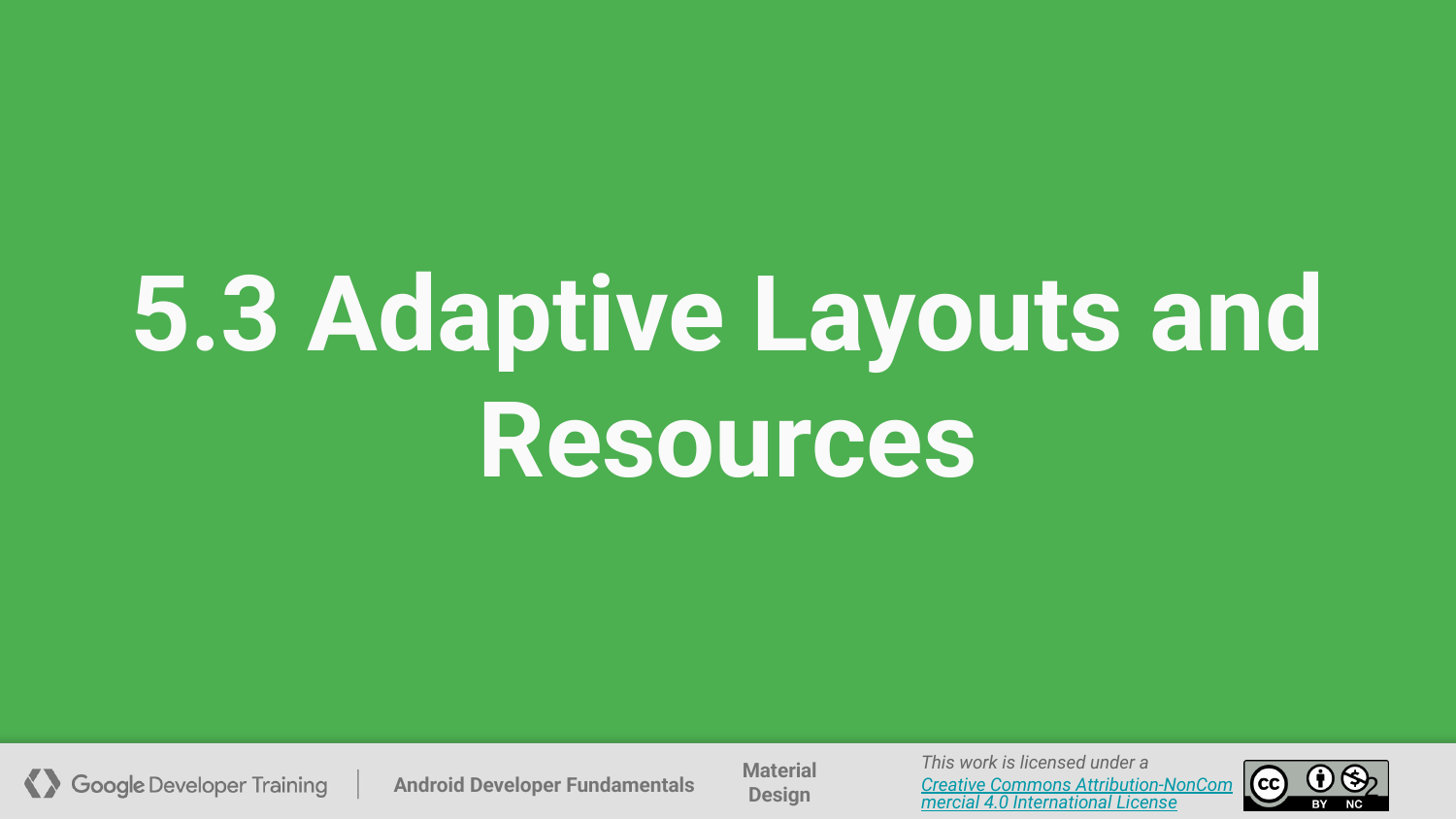

# 5.3 Adaptive Layouts and Resources
2